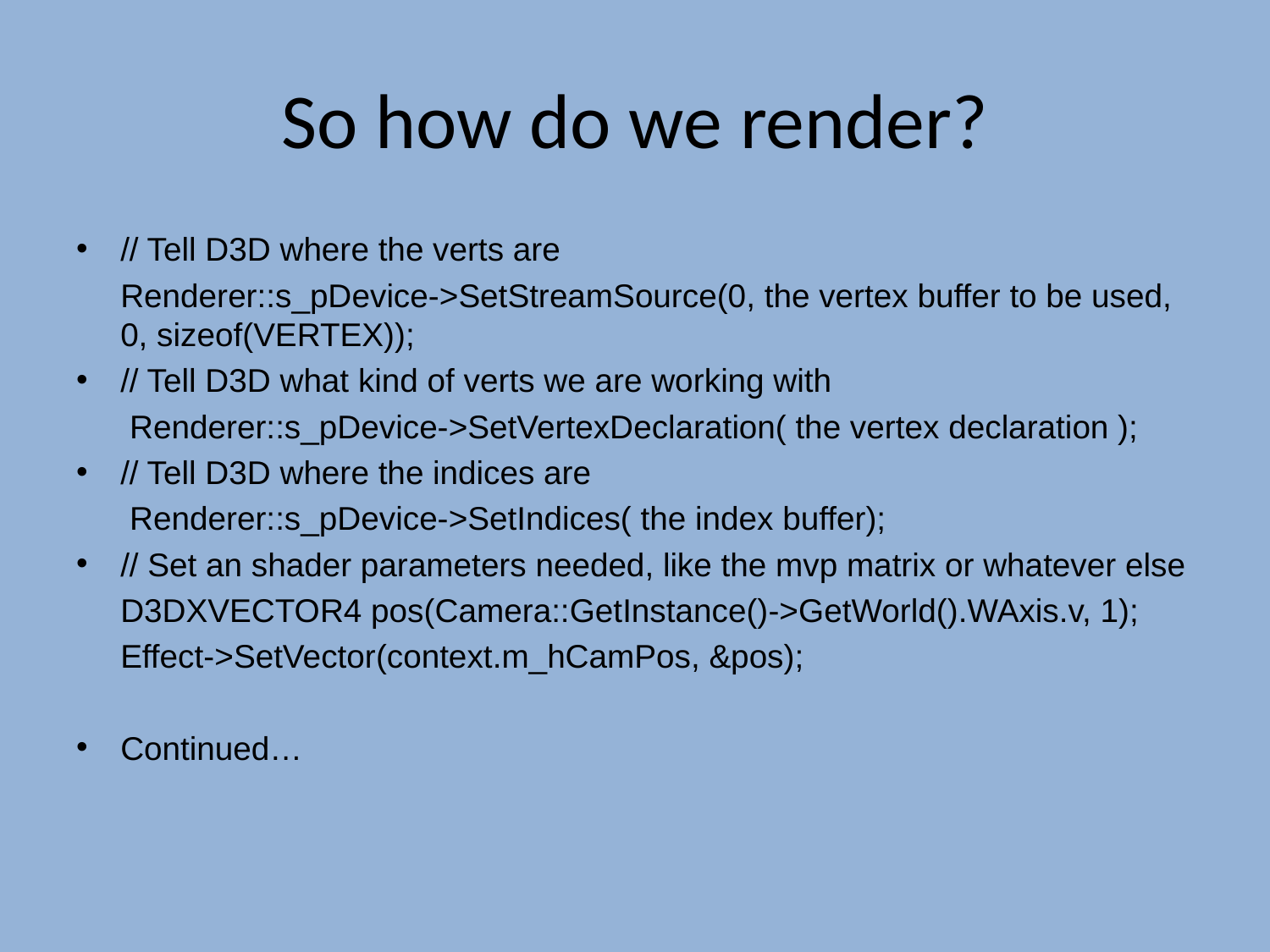

# So how do we render?
// Tell D3D where the verts are
	Renderer::s_pDevice->SetStreamSource(0, the vertex buffer to be used, 0, sizeof(VERTEX));
// Tell D3D what kind of verts we are working with
	 Renderer::s_pDevice->SetVertexDeclaration( the vertex declaration );
// Tell D3D where the indices are
	 Renderer::s_pDevice->SetIndices( the index buffer);
// Set an shader parameters needed, like the mvp matrix or whatever else
	D3DXVECTOR4 pos(Camera::GetInstance()->GetWorld().WAxis.v, 1);
	Effect->SetVector(context.m_hCamPos, &pos);

Continued…